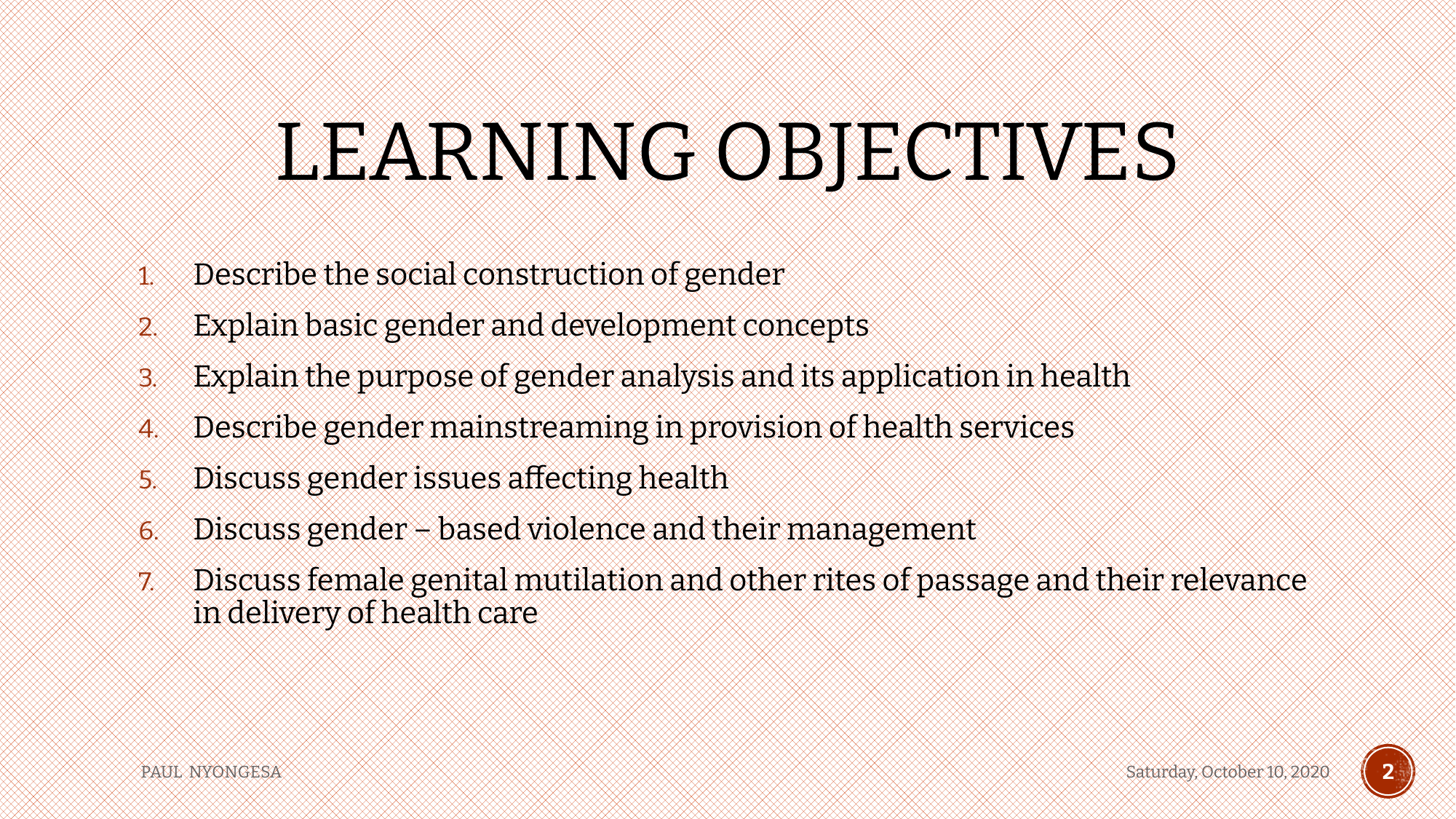

# Learning Objectives
Describe the social construction of gender
Explain basic gender and development concepts
Explain the purpose of gender analysis and its application in health
Describe gender mainstreaming in provision of health services
Discuss gender issues affecting health
Discuss gender – based violence and their management
Discuss female genital mutilation and other rites of passage and their relevance in delivery of health care
PAUL  NYONGESA
Saturday, October 10, 2020
2